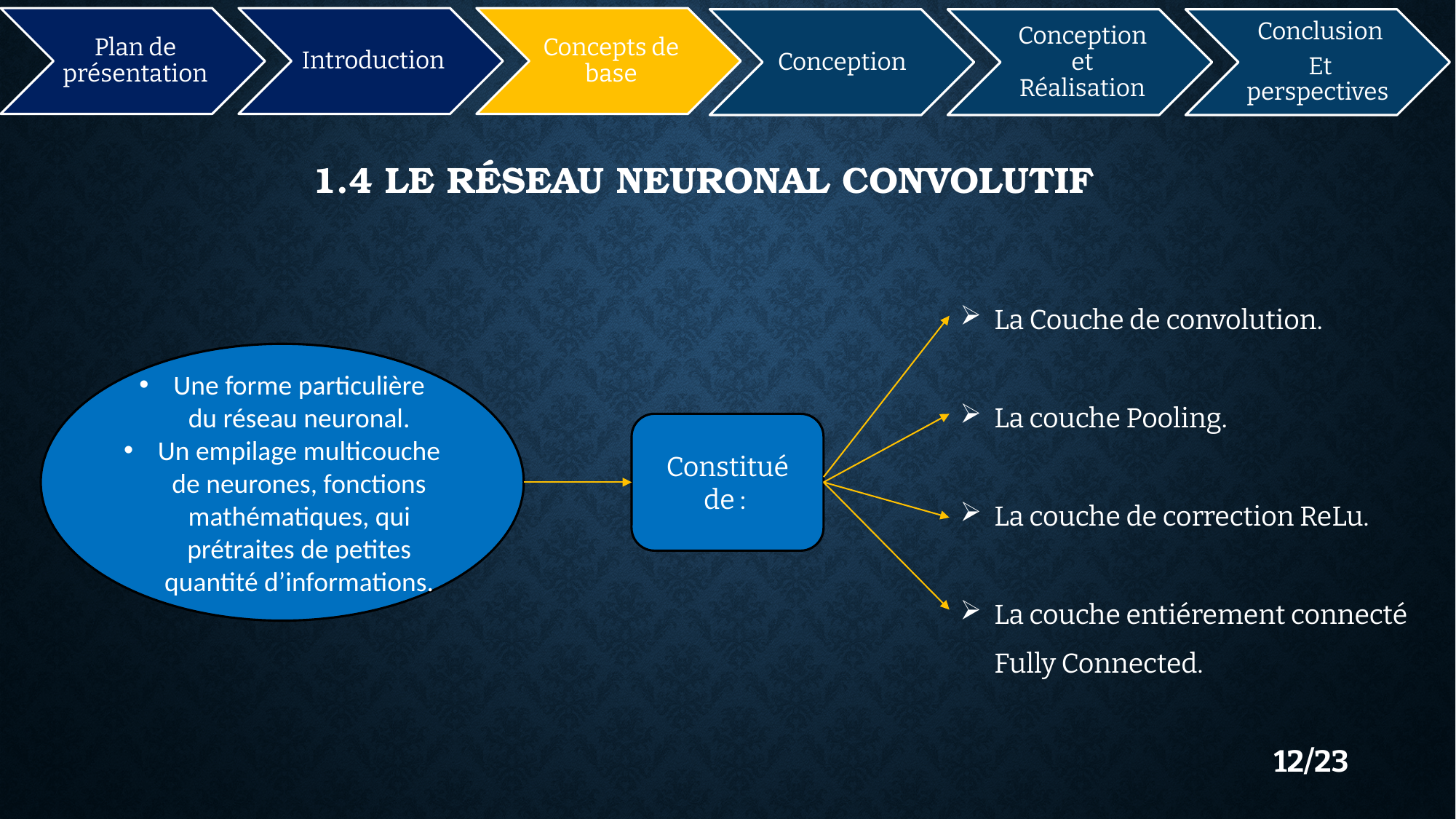

Plan de présentation
Introduction
Concepts de base
Conception
Conception et Réalisation
Conclusion
Et perspectives
# 1.4 Le Réseau neuronal Convolutif
La Couche de convolution.

La couche Pooling.

La couche de correction ReLu.

La couche entiérement connecté Fully Connected.

Une forme particulière du réseau neuronal.
Un empilage multicouche de neurones, fonctions mathématiques, qui prétraites de petites quantité d’informations.

Constitué de :
12/23